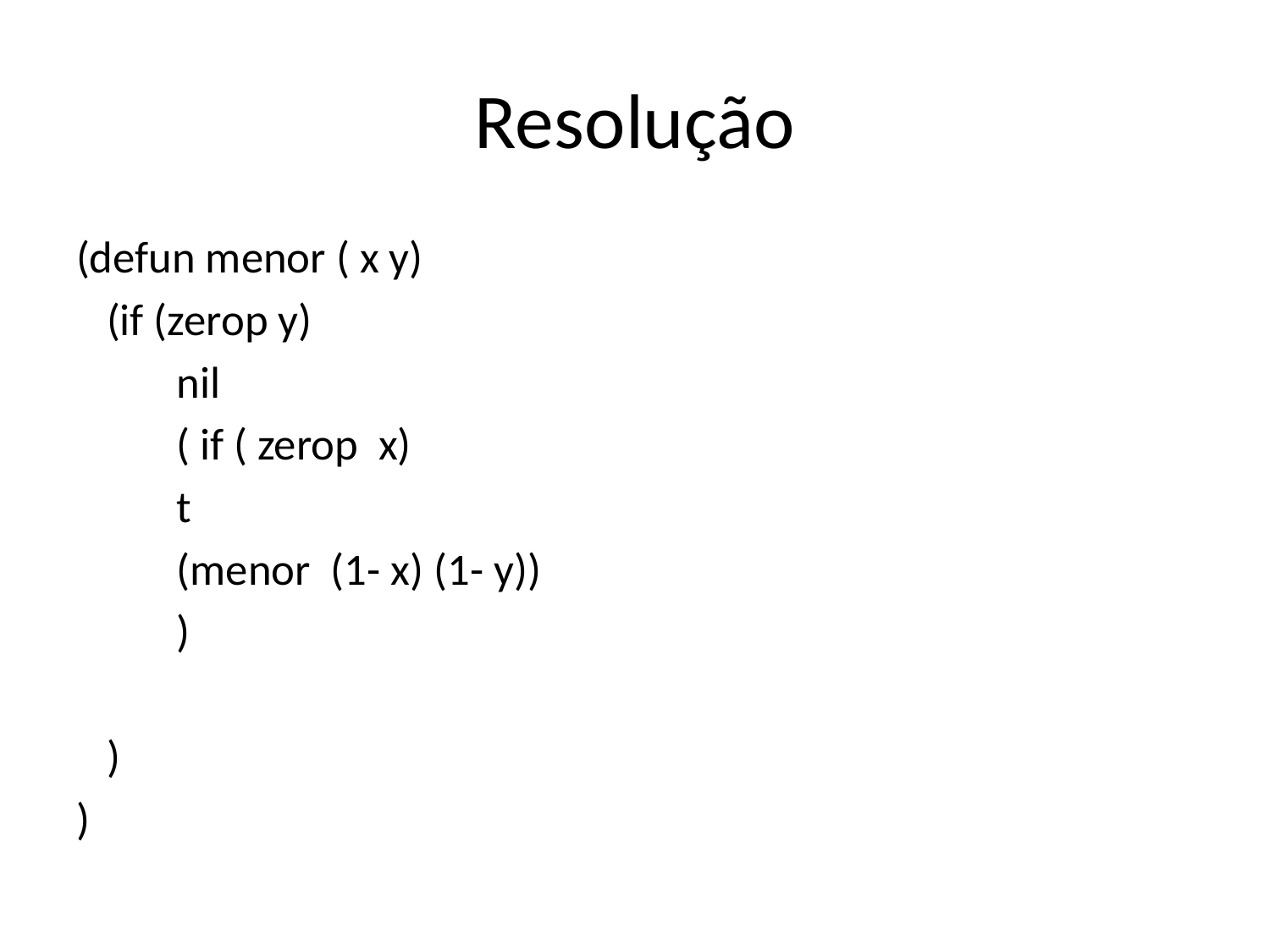

# Resolução
(defun menor ( x y)
   (if (zerop y)
	nil
	( if ( zerop  x)
		t
		(menor  (1- x) (1- y))
	)

   )
)